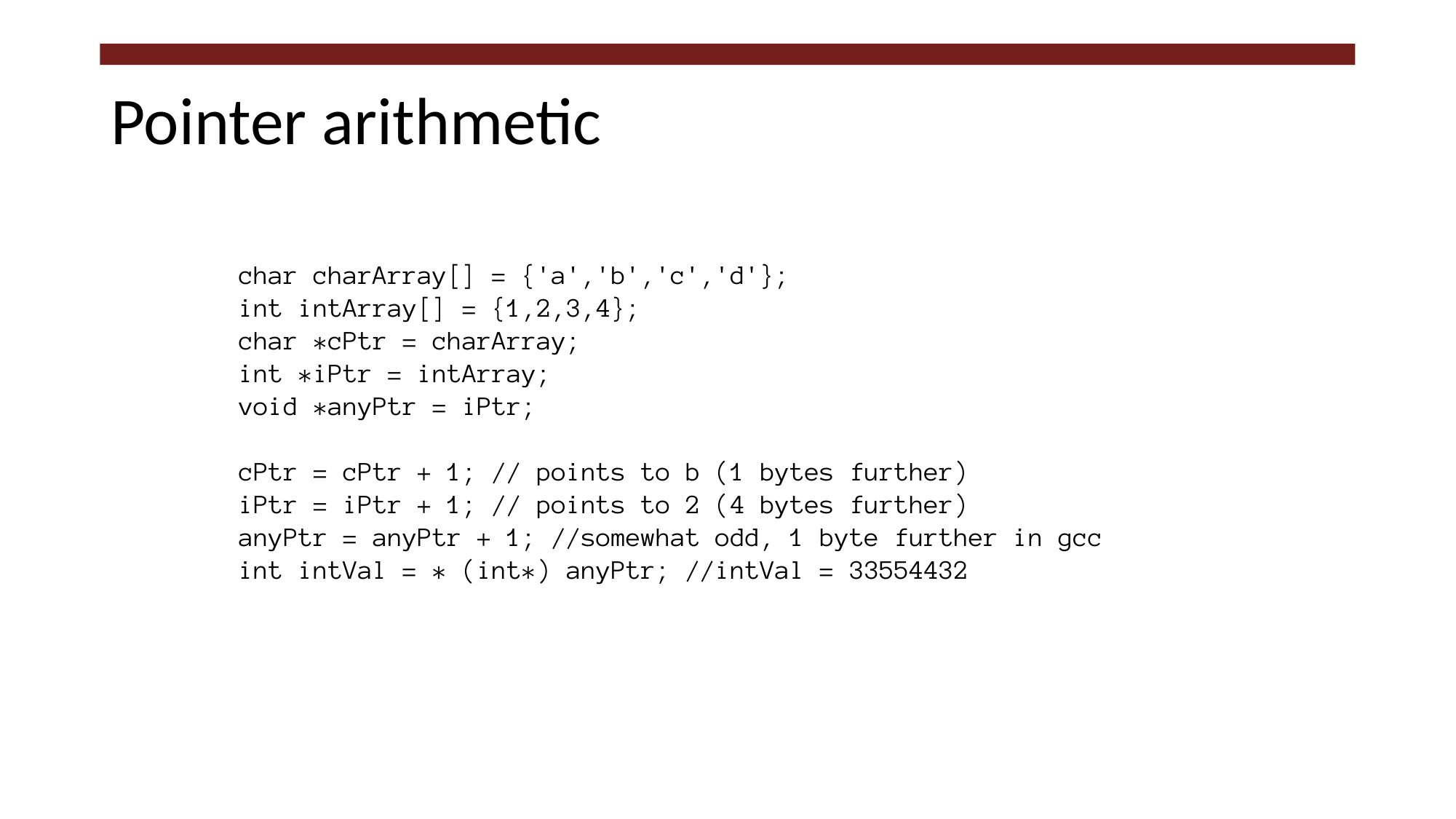

# Pointer arithmetic
    char charArray[] = {'a','b','c','d'};
    int intArray[] = {1,2,3,4};
    char *cPtr = charArray;
    int *iPtr = intArray;
    void *anyPtr = iPtr;
    
    cPtr = cPtr + 1; // points to b (1 bytes further)
    iPtr = iPtr + 1; // points to 2 (4 bytes further)
    anyPtr = anyPtr + 1; //somewhat odd, 1 byte further in gcc
    int intVal = * (int*) anyPtr; //intVal = 33554432